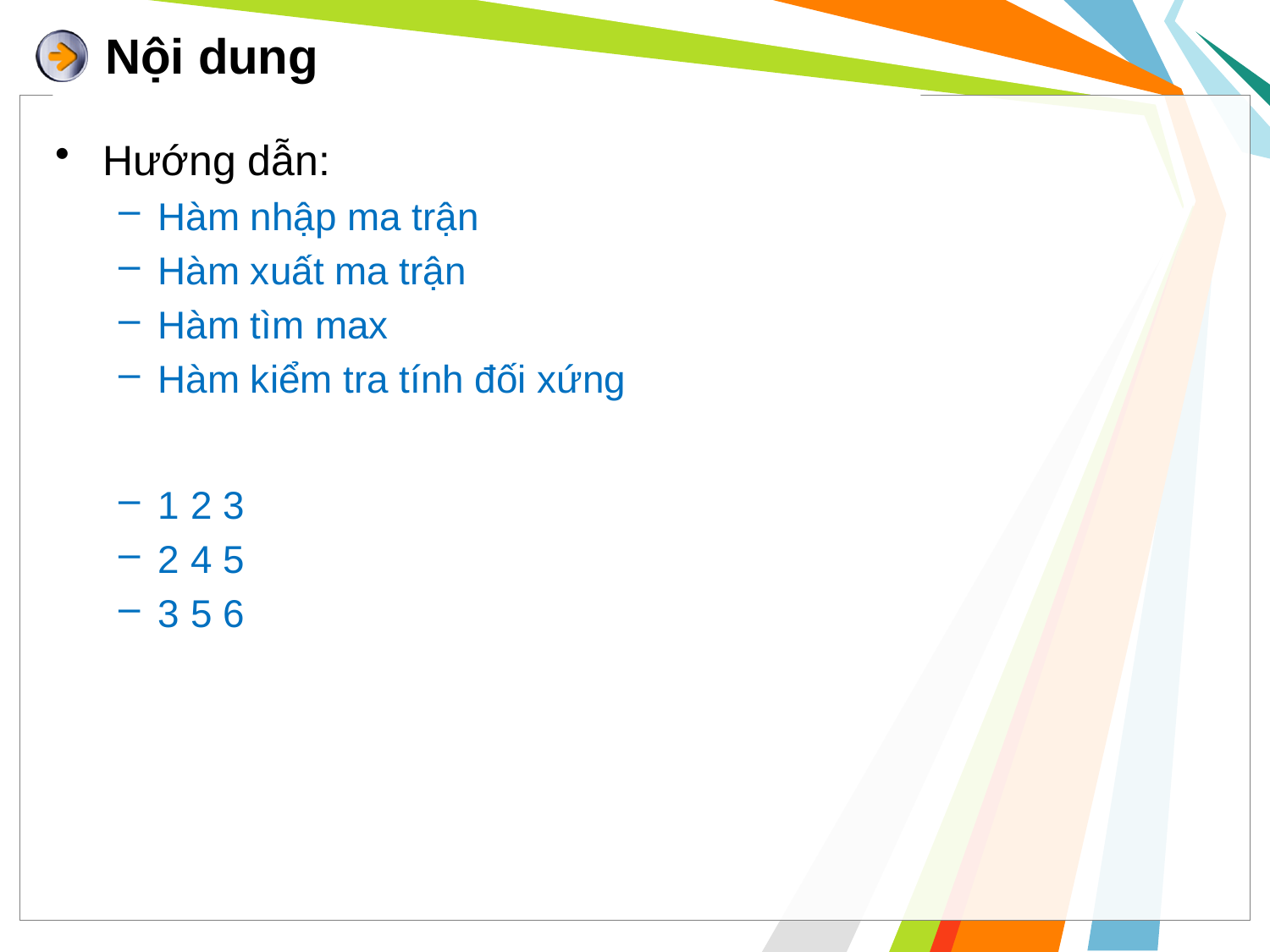

# Nội dung
Hướng dẫn:
Hàm nhập ma trận
Hàm xuất ma trận
Hàm tìm max
Hàm kiểm tra tính đối xứng

1 2 3
2 4 5
3 5 6